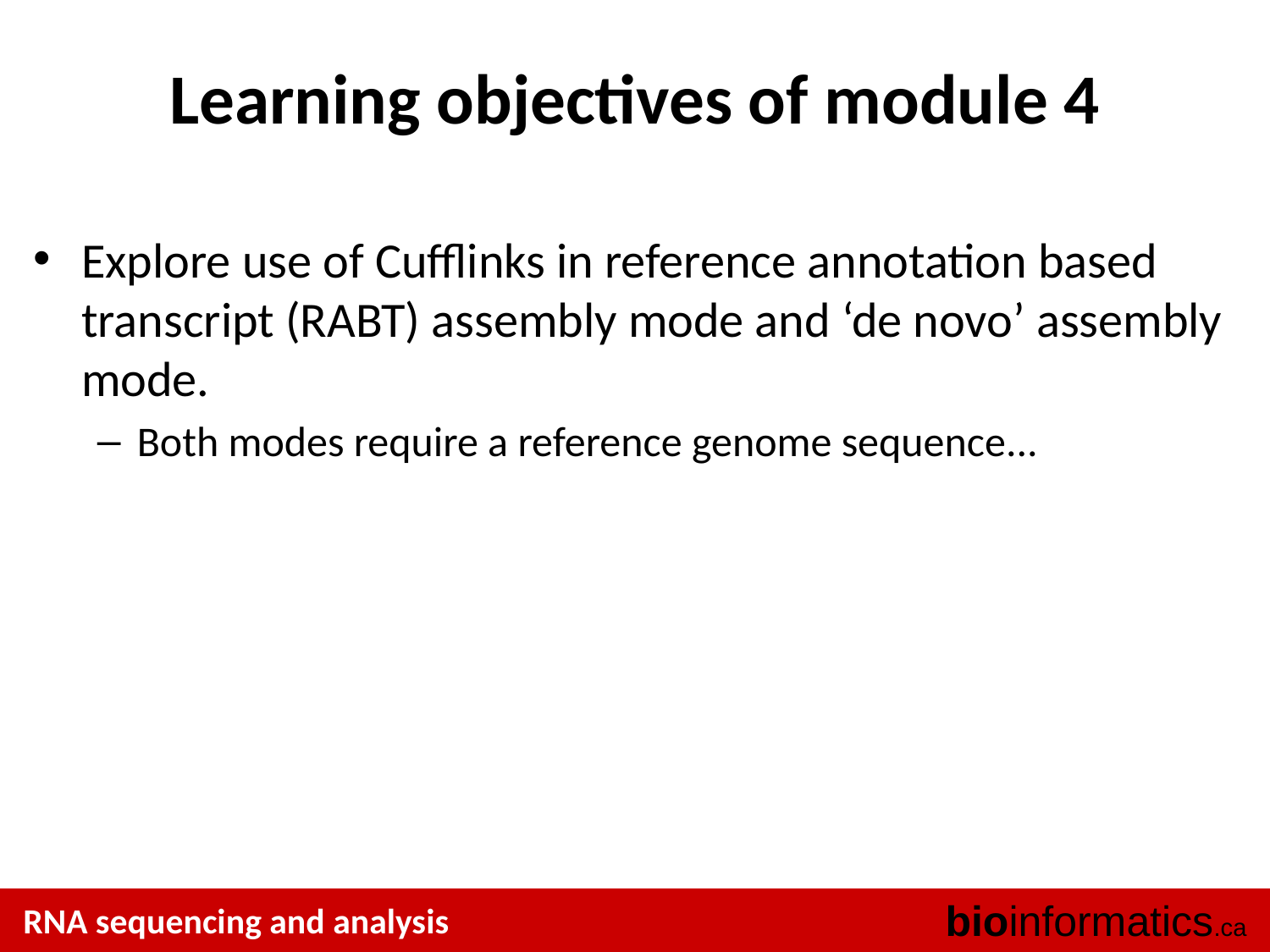

# Learning objectives of module 4
Explore use of Cufflinks in reference annotation based transcript (RABT) assembly mode and ‘de novo’ assembly mode.
Both modes require a reference genome sequence...